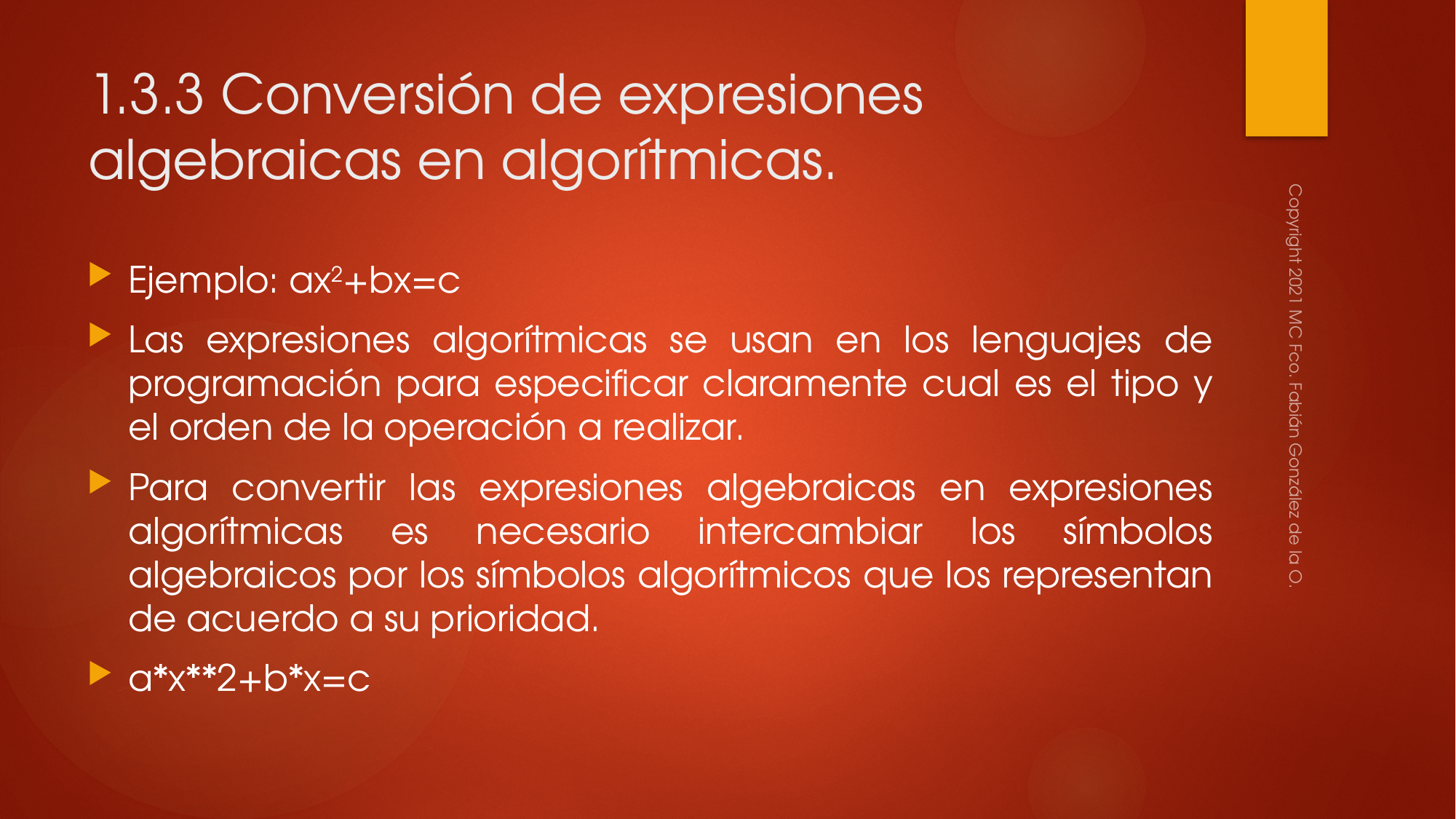

# 1.3.3 Conversión de expresiones algebraicas en algorítmicas.
Ejemplo: ax2+bx=c
Las expresiones algorítmicas se usan en los lenguajes de programación para especificar claramente cual es el tipo y el orden de la operación a realizar.
Para convertir las expresiones algebraicas en expresiones algorítmicas es necesario intercambiar los símbolos algebraicos por los símbolos algorítmicos que los representan de acuerdo a su prioridad.
a*x**2+b*x=c
Copyright 2021 MC Fco. Fabián González de la O.